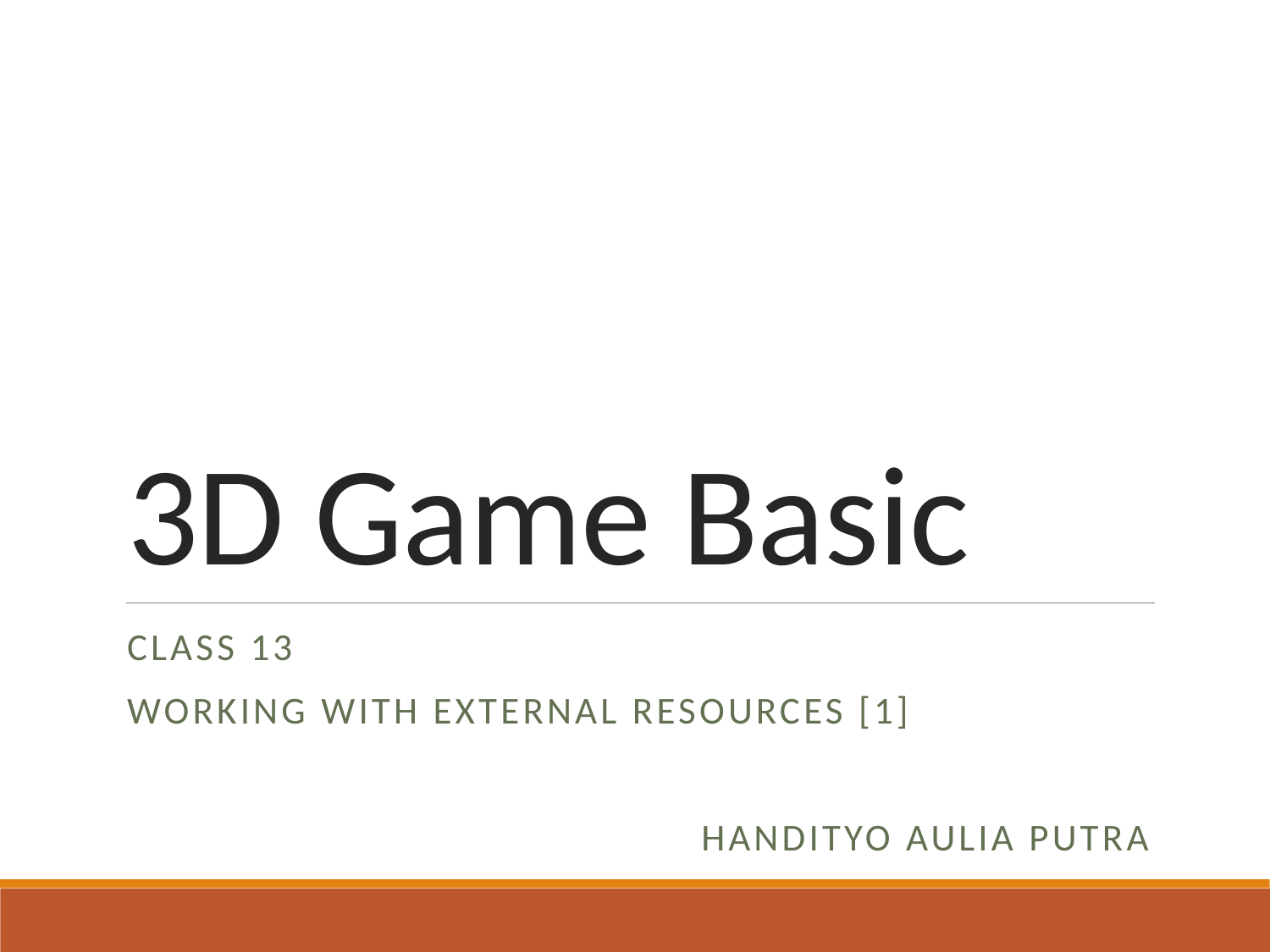

# 3D Game Basic
Class 13
Working with external resources [1]

Handityo aulia putra